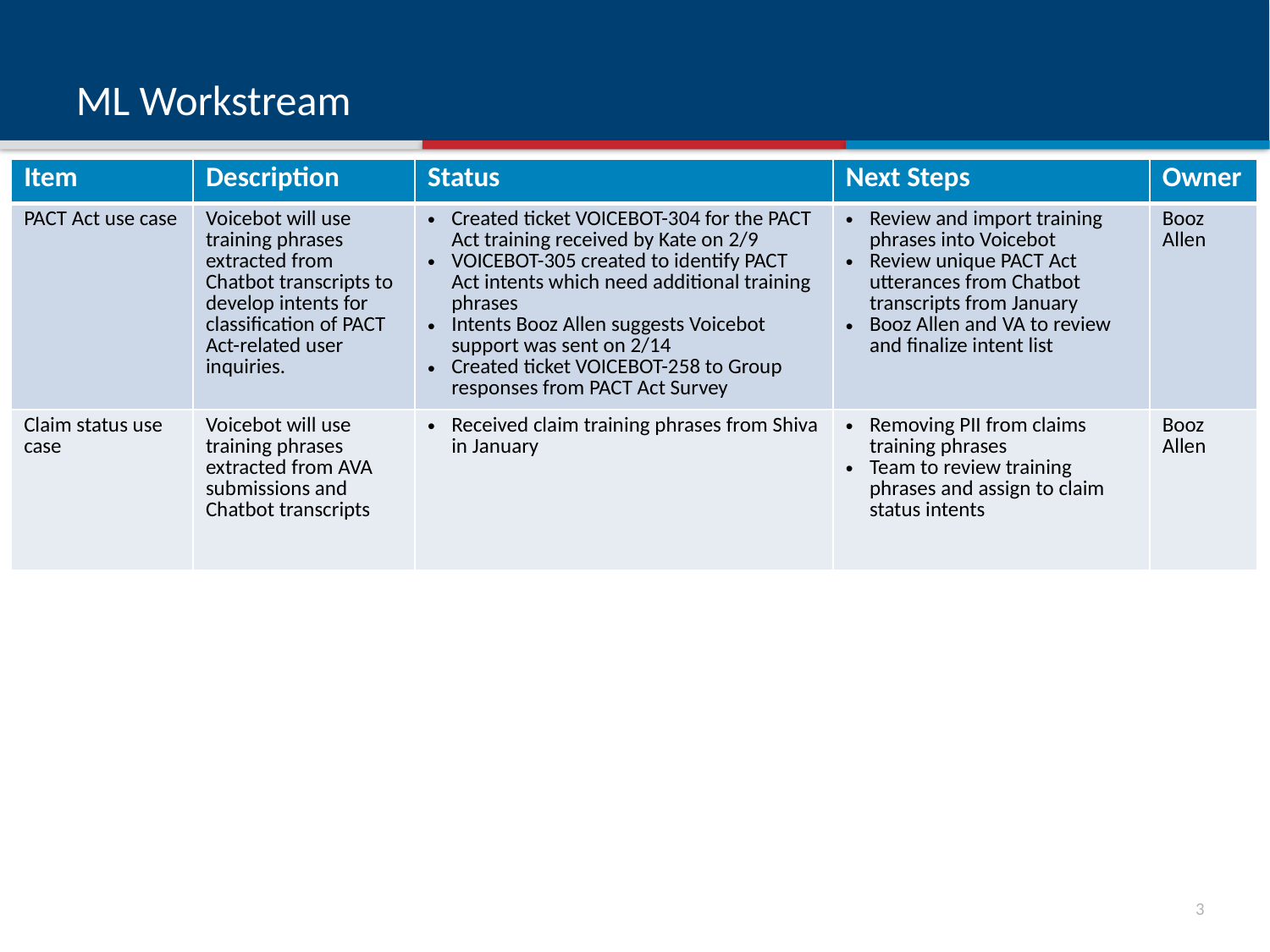

# ML Workstream
| Item | Description | Status | Next Steps | Owner |
| --- | --- | --- | --- | --- |
| PACT Act use case | Voicebot will use training phrases extracted from Chatbot transcripts to develop intents for classification of PACT Act-related user inquiries. | Created ticket VOICEBOT-304 for the PACT Act training received by Kate on 2/9 VOICEBOT-305 created to identify PACT Act intents which need additional training phrases Intents Booz Allen suggests Voicebot support was sent on 2/14 Created ticket VOICEBOT-258 to Group responses from PACT Act Survey | Review and import training phrases into Voicebot  Review unique PACT Act utterances from Chatbot transcripts from January Booz Allen and VA to review and finalize intent list | Booz  Allen |
| Claim status use case | Voicebot will use training phrases extracted from AVA submissions and Chatbot transcripts | Received claim training phrases from Shiva in January | Removing PII from claims training phrases Team to review training phrases and assign to claim status intents | Booz Allen |
3